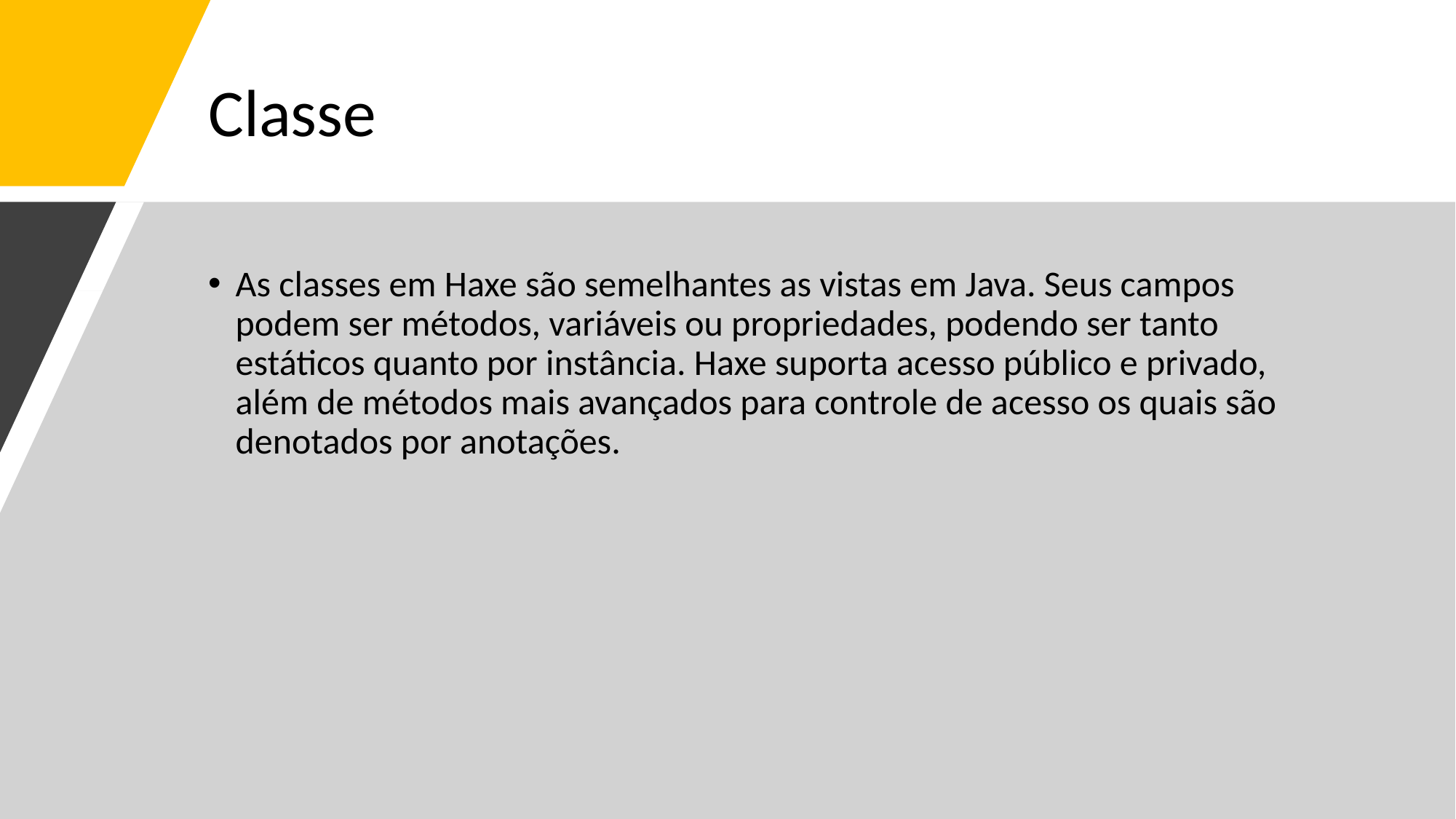

# Classe

As classes em Haxe são semelhantes as vistas em Java. Seus campos podem ser métodos, variáveis ou propriedades, podendo ser tanto estáticos quanto por instância. Haxe suporta acesso público e privado, além de métodos mais avançados para controle de acesso os quais são denotados por anotações.